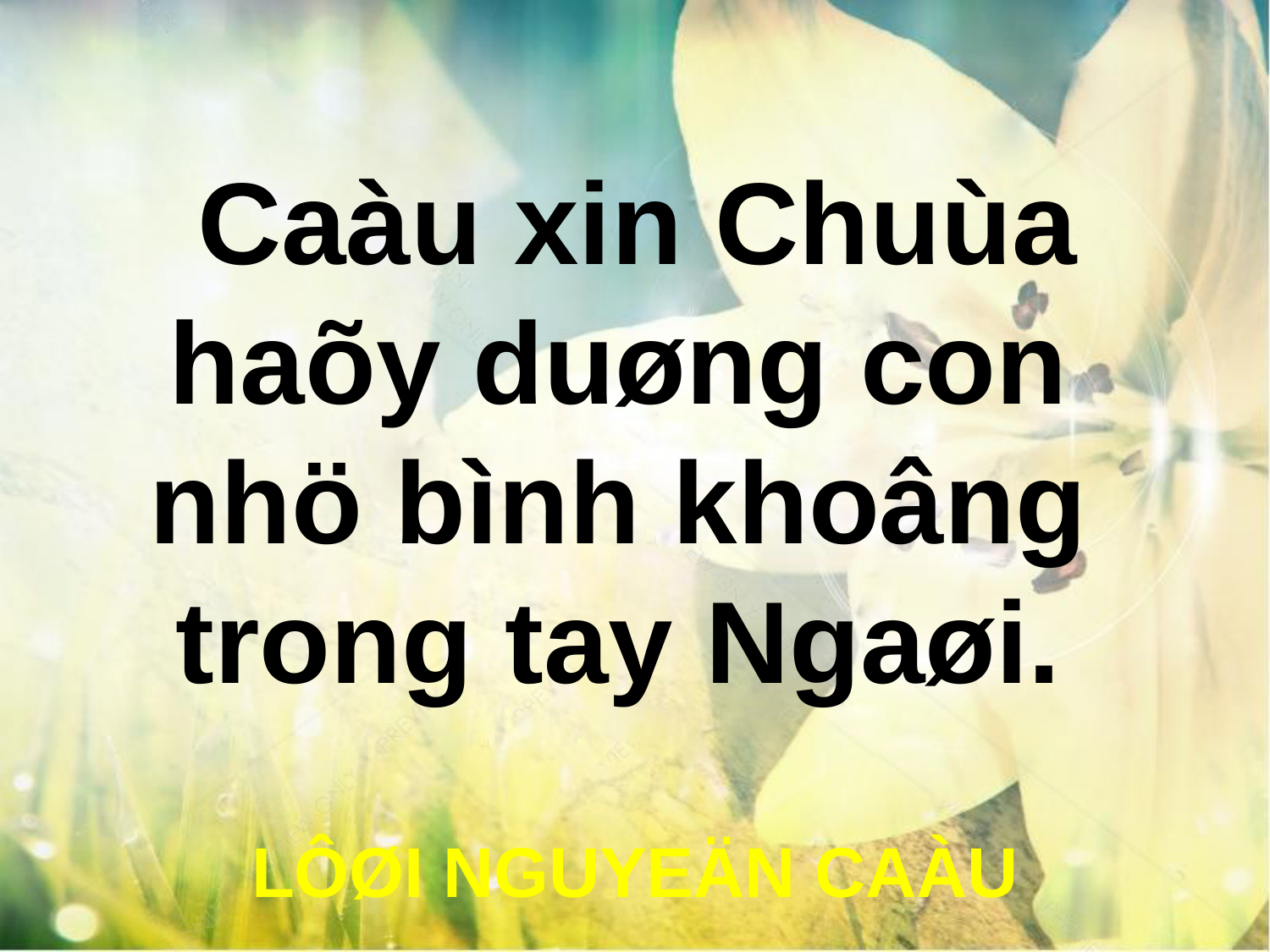

Caàu xin Chuùa
haõy duøng con
nhö bình khoâng
trong tay Ngaøi.
LÔØI NGUYEÄN CAÀU